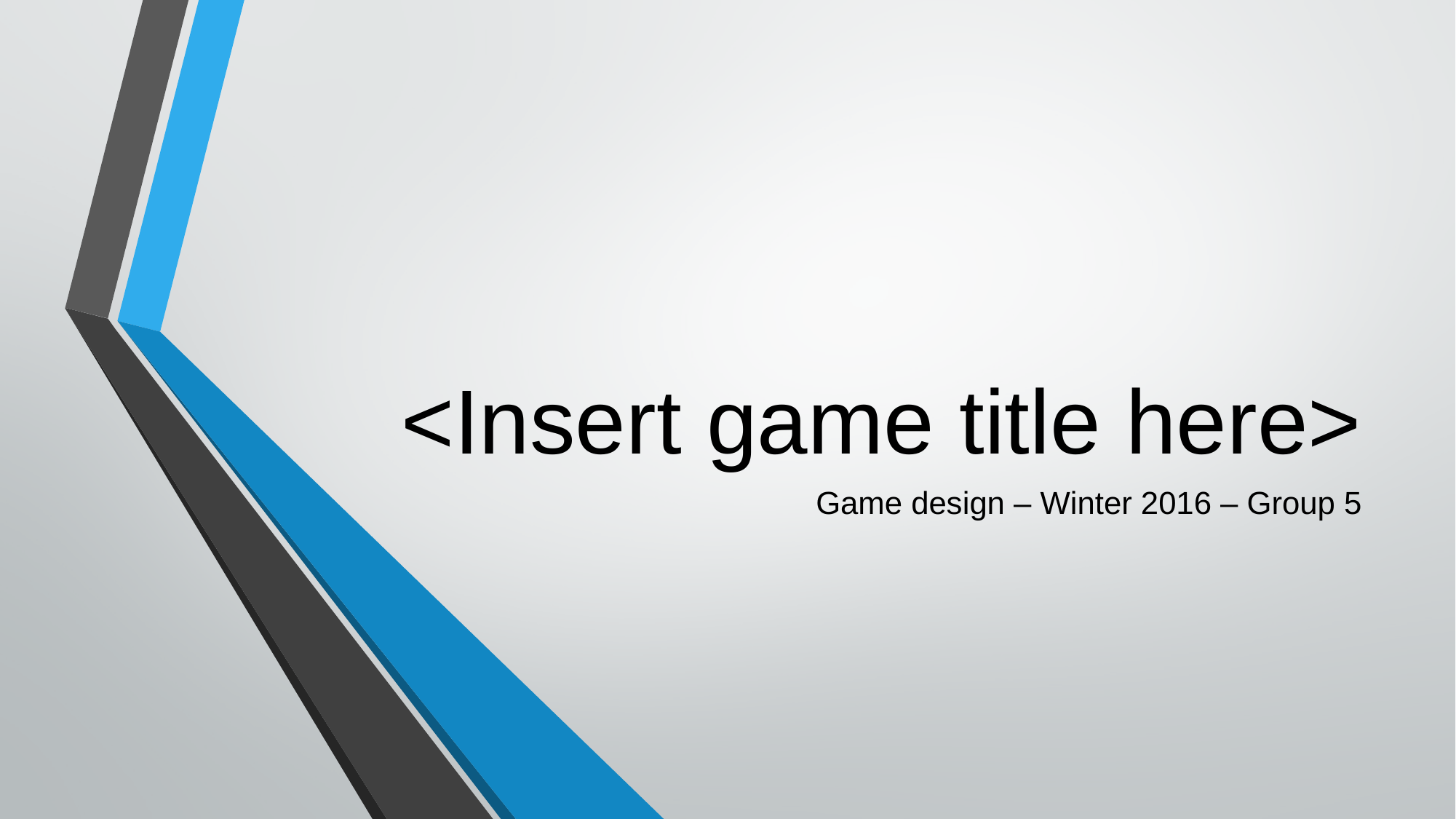

# <Insert game title here>
Game design – Winter 2016 – Group 5